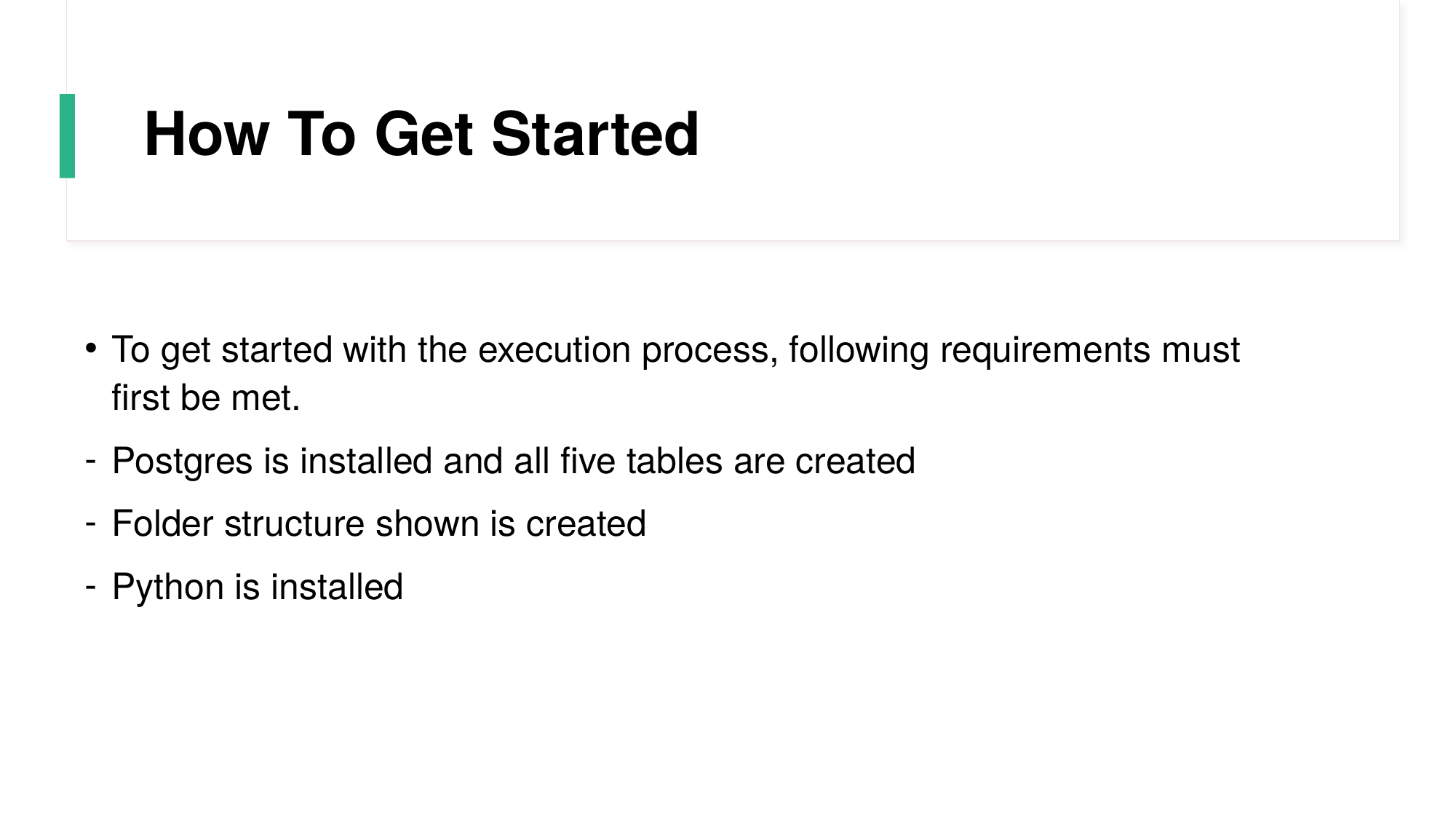

# How To Get Started
To get started with the execution process, following requirements must first be met.
Postgres is installed and all five tables are created
Folder structure shown is created
Python is installed